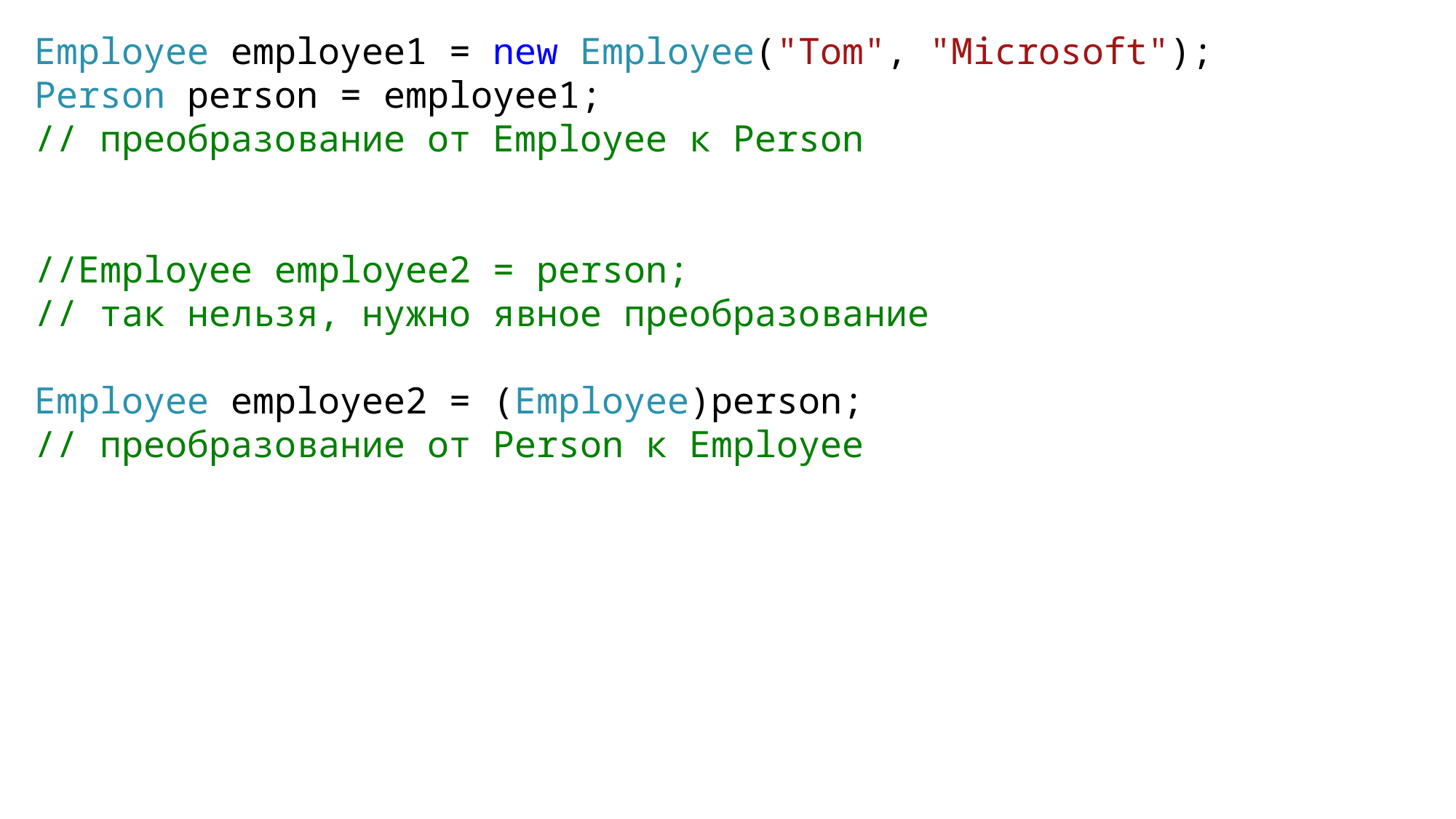

Employee employee1 = new Employee("Tom", "Microsoft");
Person person = employee1;
// преобразование от Employee к Person

//Employee employee2 = person;
// так нельзя, нужно явное преобразование

Employee employee2 = (Employee)person;
// преобразование от Person к Employee